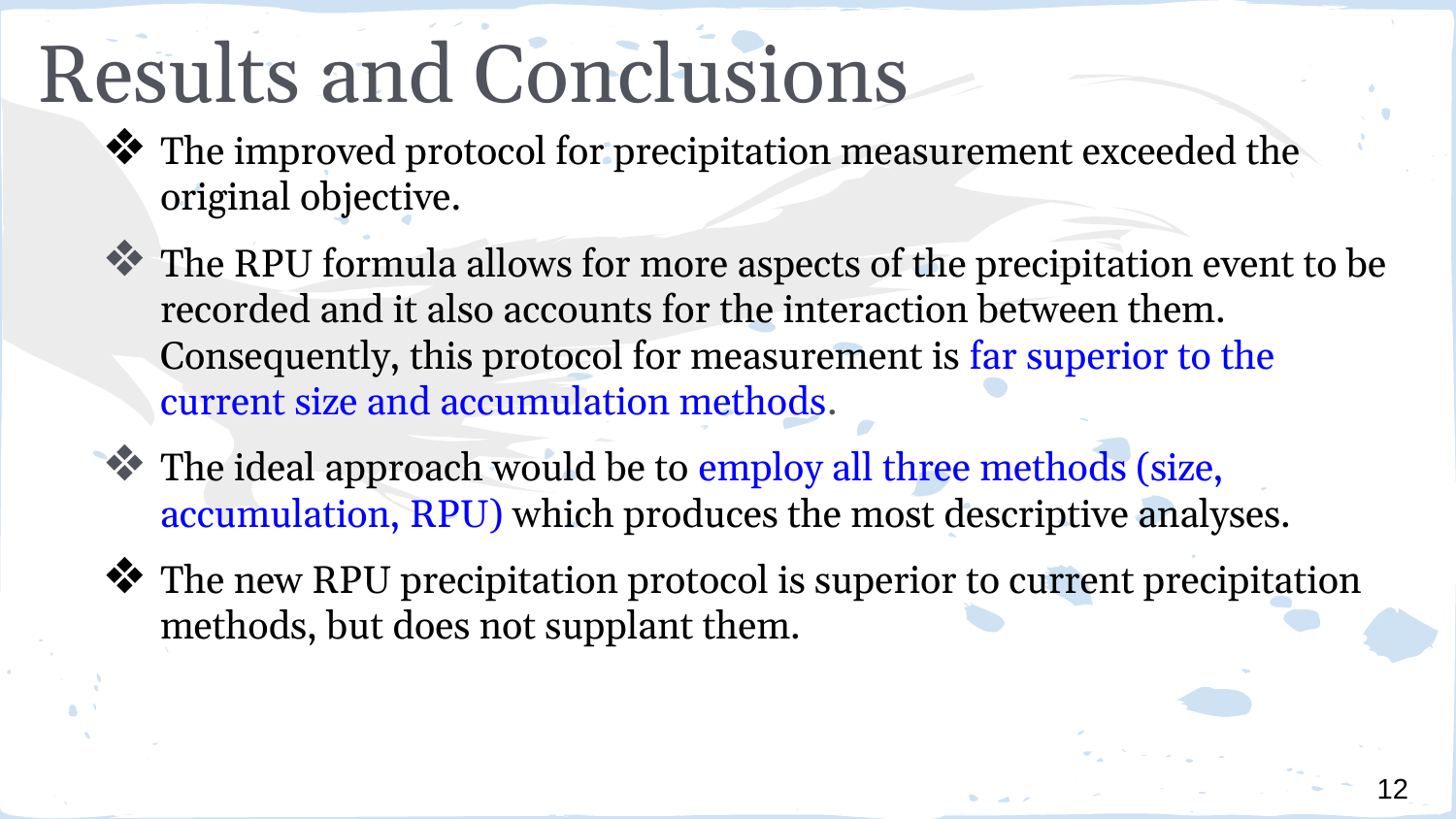

# Results and Conclusions
The improved protocol for precipitation measurement exceeded the original objective.
The RPU formula allows for more aspects of the precipitation event to be recorded and it also accounts for the interaction between them. Consequently, this protocol for measurement is far superior to the current size and accumulation methods.
The ideal approach would be to employ all three methods (size, accumulation, RPU) which produces the most descriptive analyses.
The new RPU precipitation protocol is superior to current precipitation methods, but does not supplant them.
12